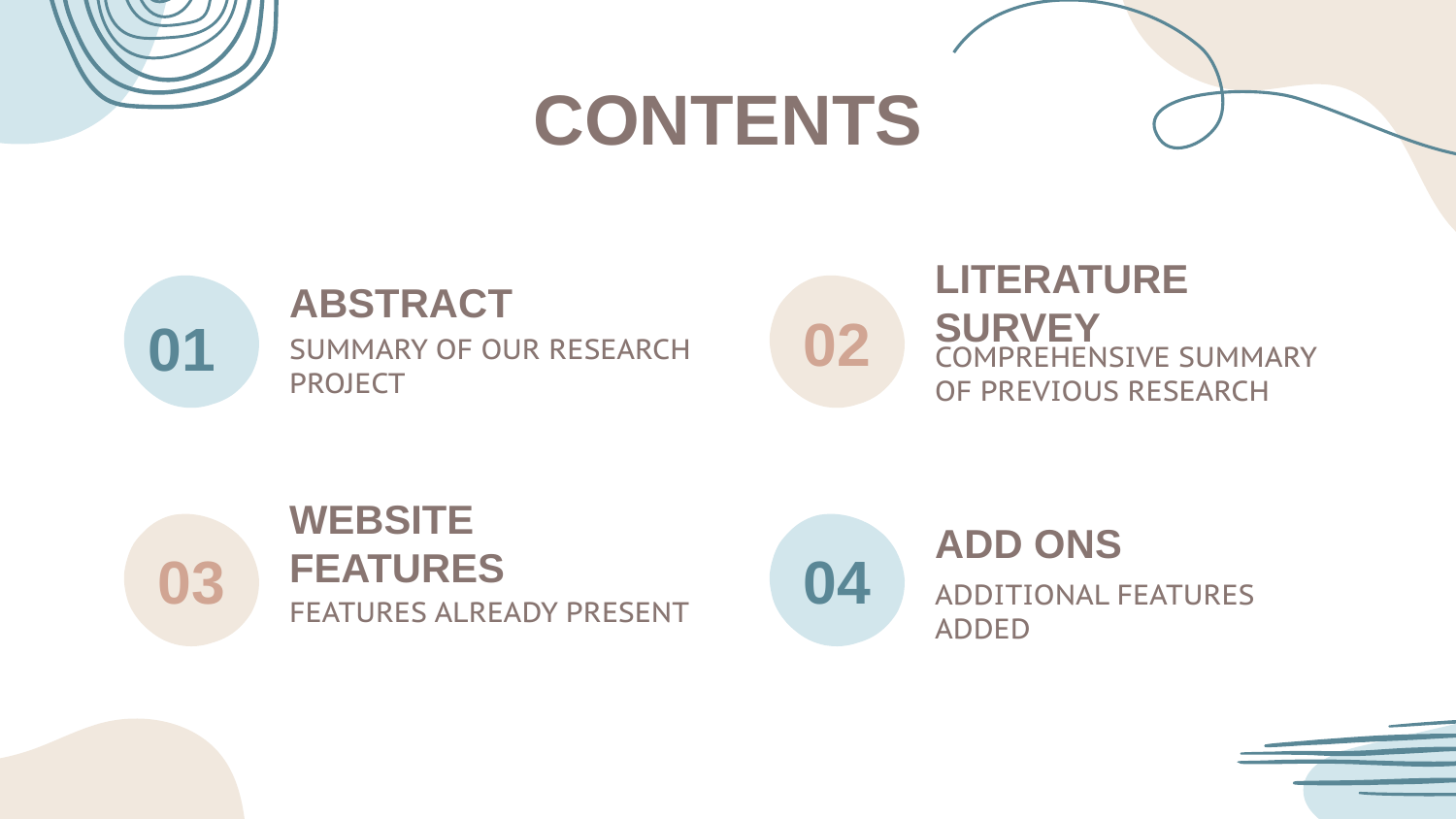

CONTENTS
ABSTRACT
LITERATURE SURVEY

02
# 01
SUMMARY OF OUR RESEARCH PROJECT
COMPREHENSIVE SUMMARY OF PREVIOUS RESEARCH

WEBSITE FEATURES
ADD ONS
03
04
FEATURES ALREADY PRESENT
ADDITIONAL FEATURES ADDED